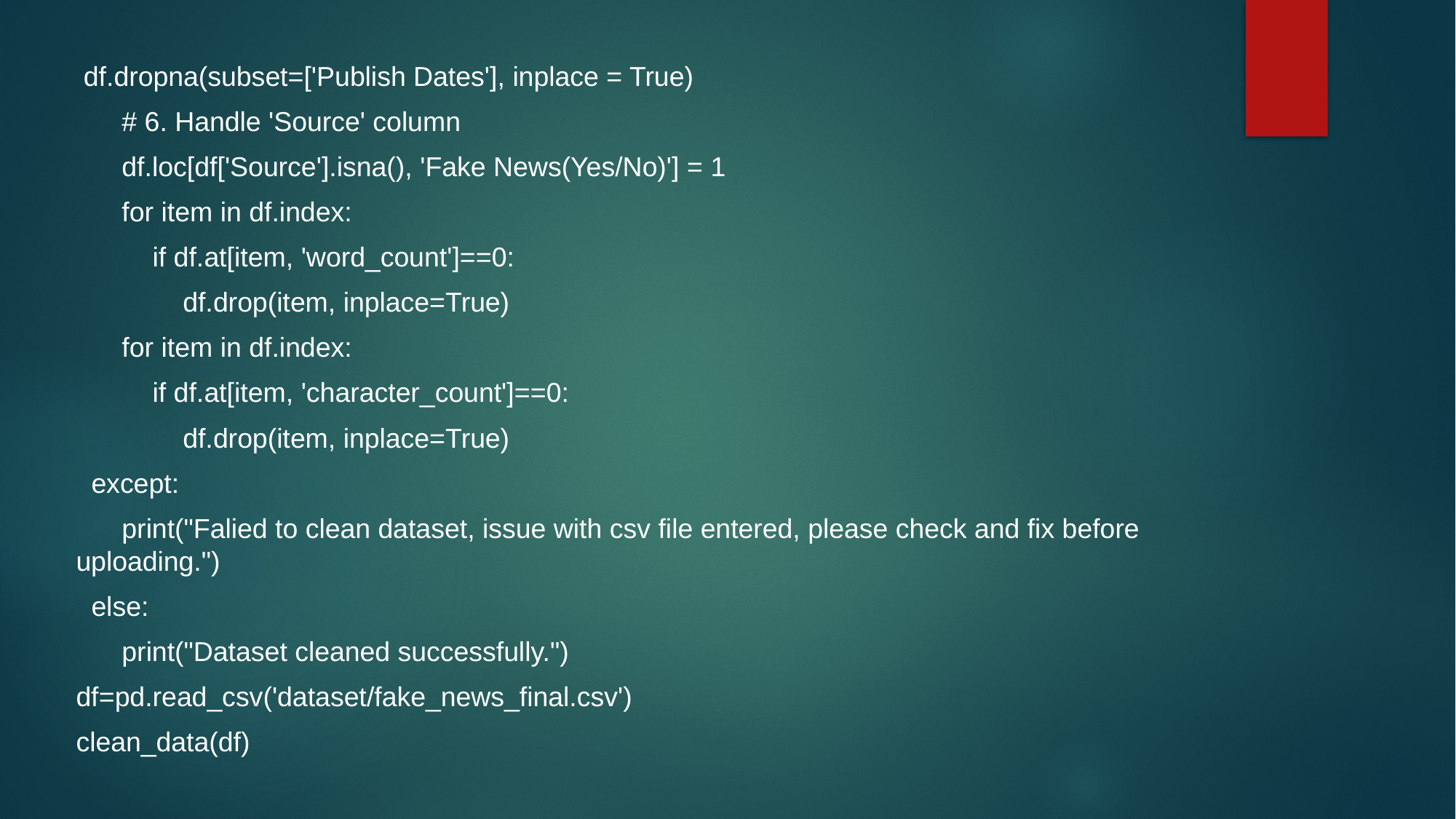

df.dropna(subset=['Publish Dates'], inplace = True)
      # 6. Handle 'Source' column
      df.loc[df['Source'].isna(), 'Fake News(Yes/No)'] = 1
      for item in df.index:
          if df.at[item, 'word_count']==0:
              df.drop(item, inplace=True)
      for item in df.index:
          if df.at[item, 'character_count']==0:
              df.drop(item, inplace=True)
  except:
      print("Falied to clean dataset, issue with csv file entered, please check and fix before uploading.")
  else:
      print("Dataset cleaned successfully.")
df=pd.read_csv('dataset/fake_news_final.csv')
clean_data(df)